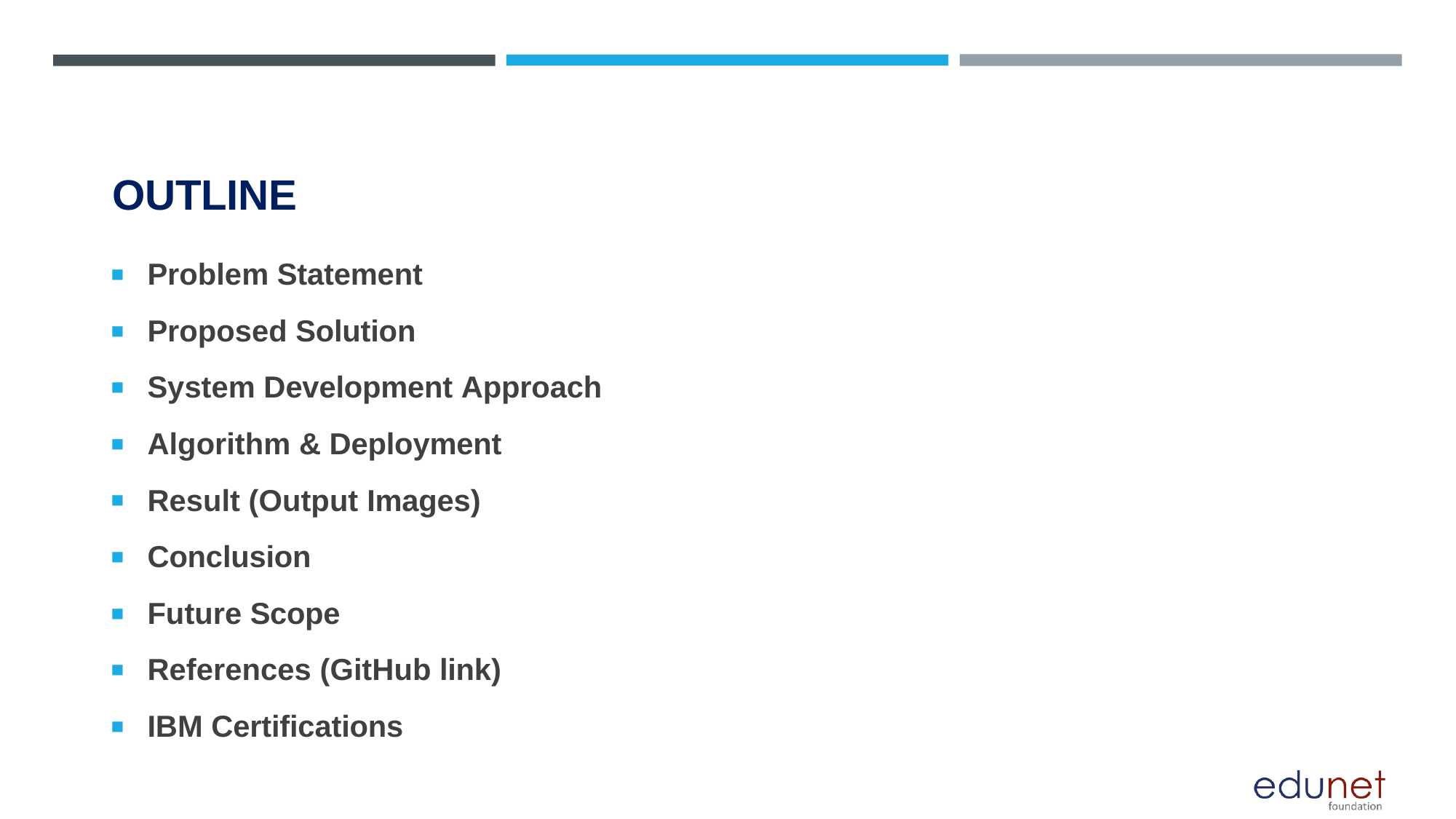

# OUTLINE
Problem Statement
Proposed Solution
System Development Approach
Algorithm & Deployment
Result (Output Images)
Conclusion
Future Scope
References (GitHub link)
IBM Certifications